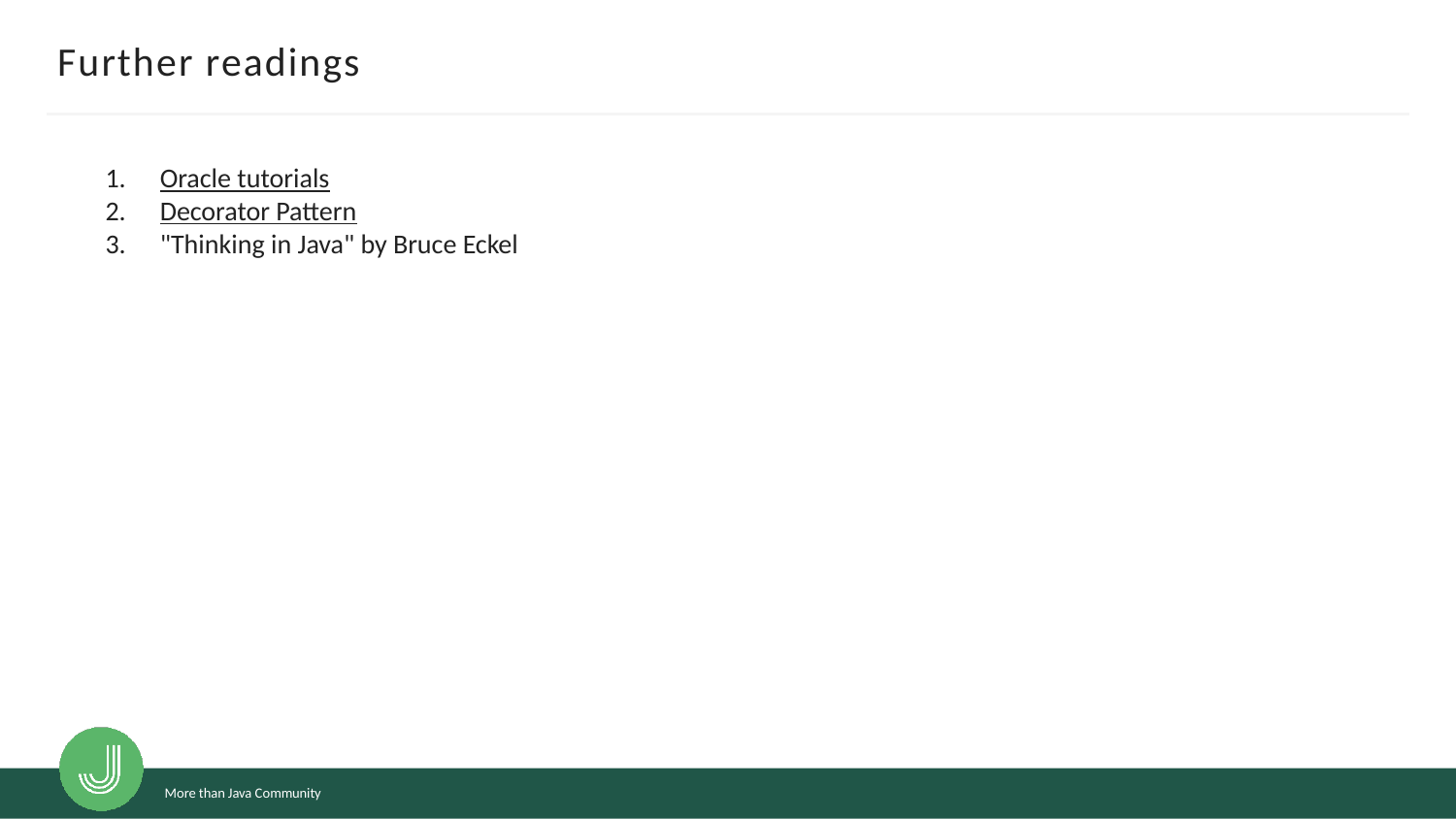

# Further readings
Oracle tutorials
Decorator Pattern
"Thinking in Java" by Bruce Eckel